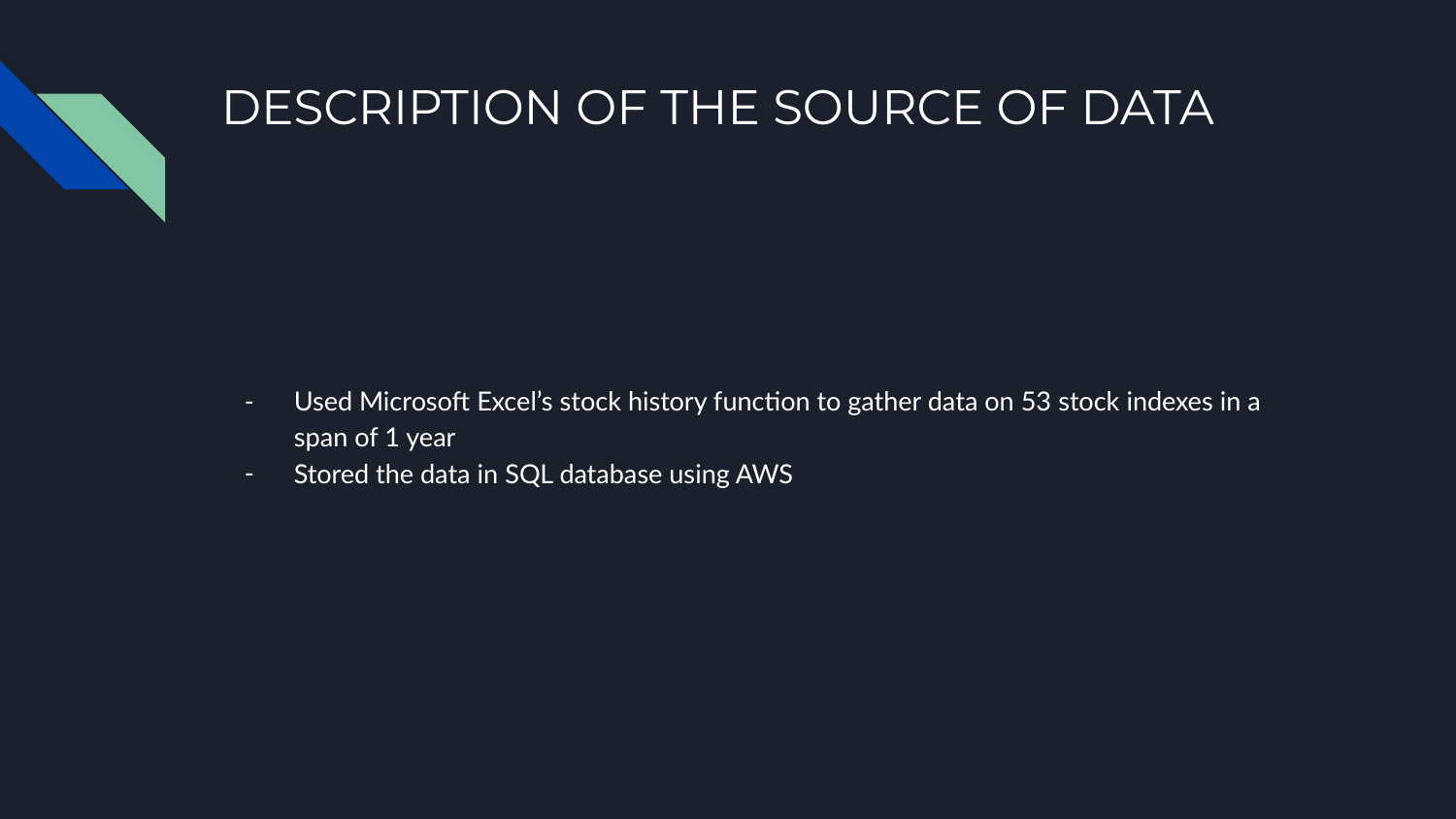

# DESCRIPTION OF THE SOURCE OF DATA

Used Microsoft Excel’s stock history function to gather data on 53 stock indexes in a span of 1 year
Stored the data in SQL database using AWS